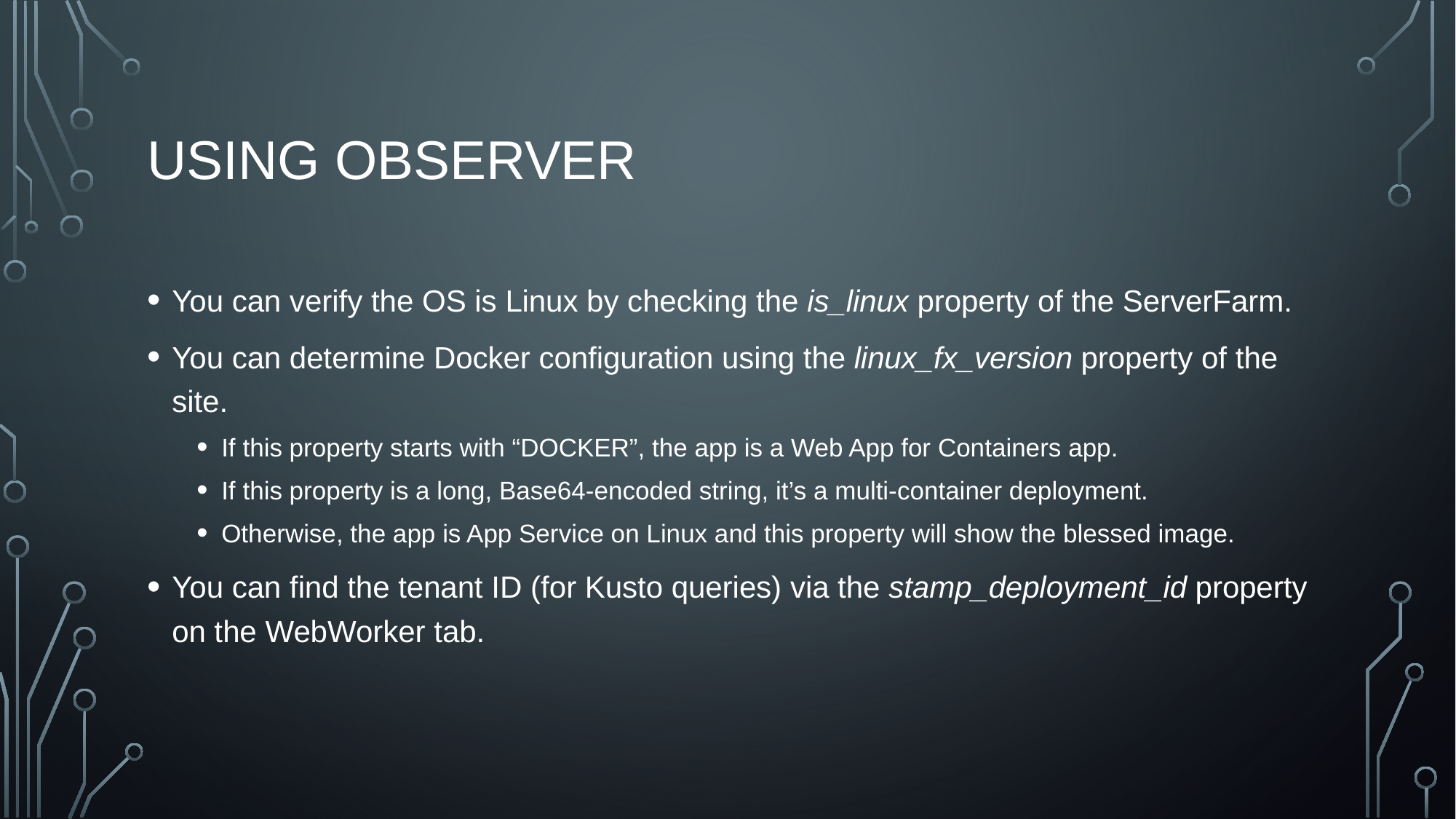

# Using Observer
You can verify the OS is Linux by checking the is_linux property of the ServerFarm.
You can determine Docker configuration using the linux_fx_version property of the site.
If this property starts with “DOCKER”, the app is a Web App for Containers app.
If this property is a long, Base64-encoded string, it’s a multi-container deployment.
Otherwise, the app is App Service on Linux and this property will show the blessed image.
You can find the tenant ID (for Kusto queries) via the stamp_deployment_id property on the WebWorker tab.